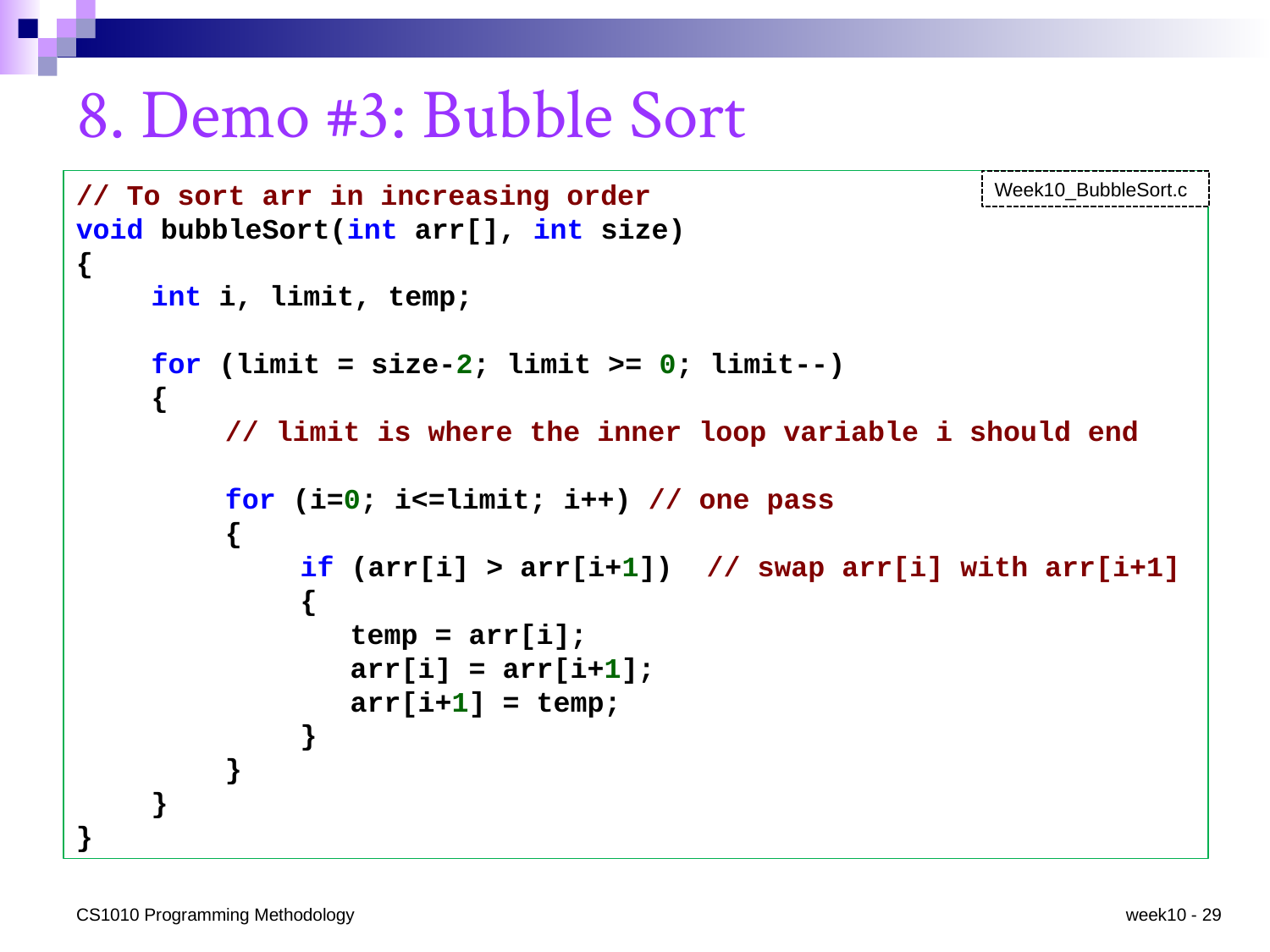

# 8. Demo #3: Bubble Sort
// To sort arr in increasing order
void bubbleSort(int arr[], int size)
{
	int i, limit, temp;

	for (limit = size-2; limit >= 0; limit--)
	{
		// limit is where the inner loop variable i should end

		for (i=0; i<=limit; i++) // one pass
		{
			if (arr[i] > arr[i+1])  // swap arr[i] with arr[i+1]
			{
				temp = arr[i];
				arr[i] = arr[i+1];
				arr[i+1] = temp;
			}
		}
	}
}
Week10_BubbleSort.c
CS1010 Programming Methodology
week10 - 29